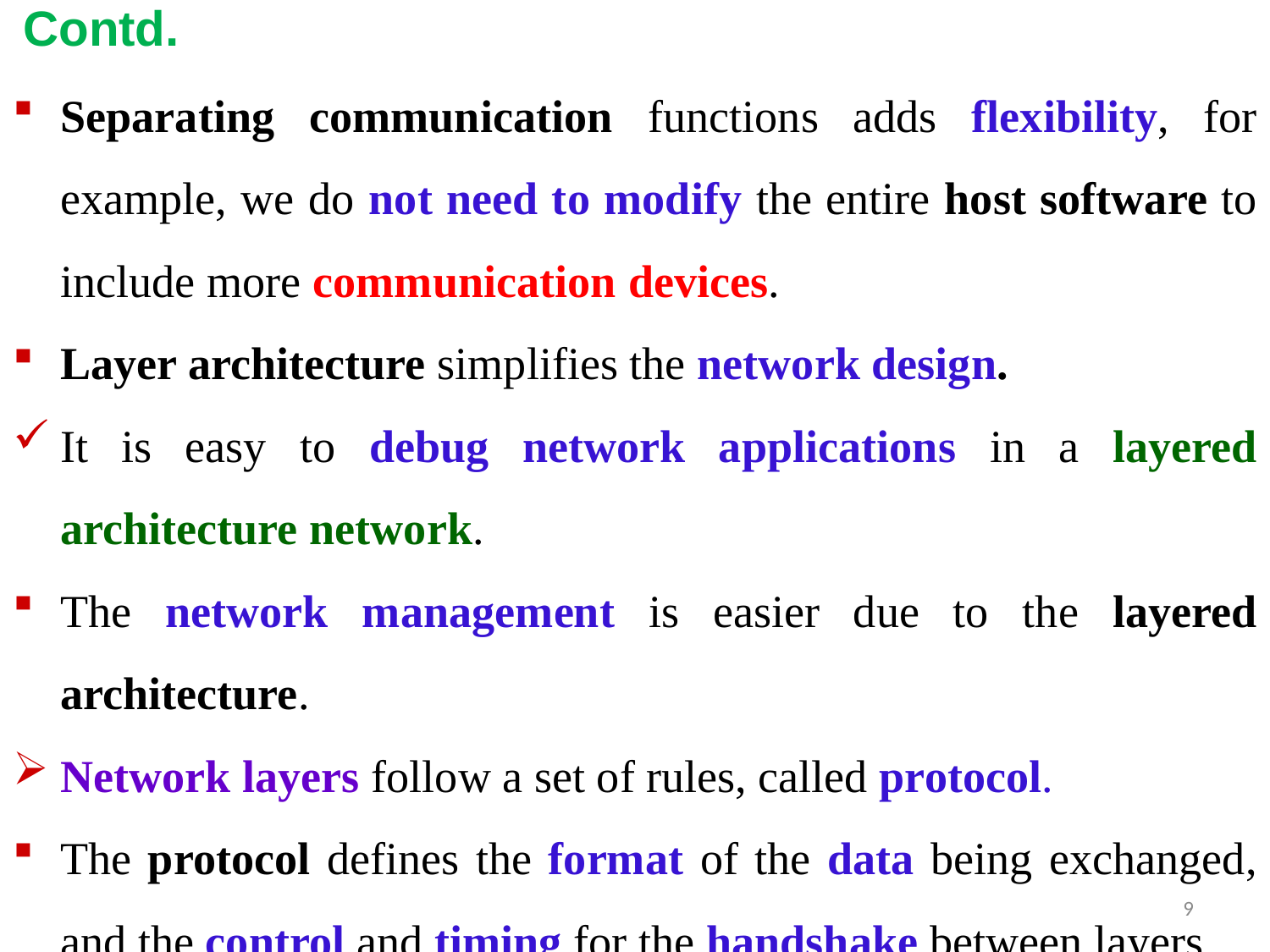

# Contd.
Separating communication functions adds flexibility, for example, we do not need to modify the entire host software to include more communication devices.
Layer architecture simplifies the network design.
It is easy to debug network applications in a layered architecture network.
The network management is easier due to the layered architecture.
Network layers follow a set of rules, called protocol.
The protocol defines the format of the data being exchanged, and the control and timing for the handshake between layers.

9